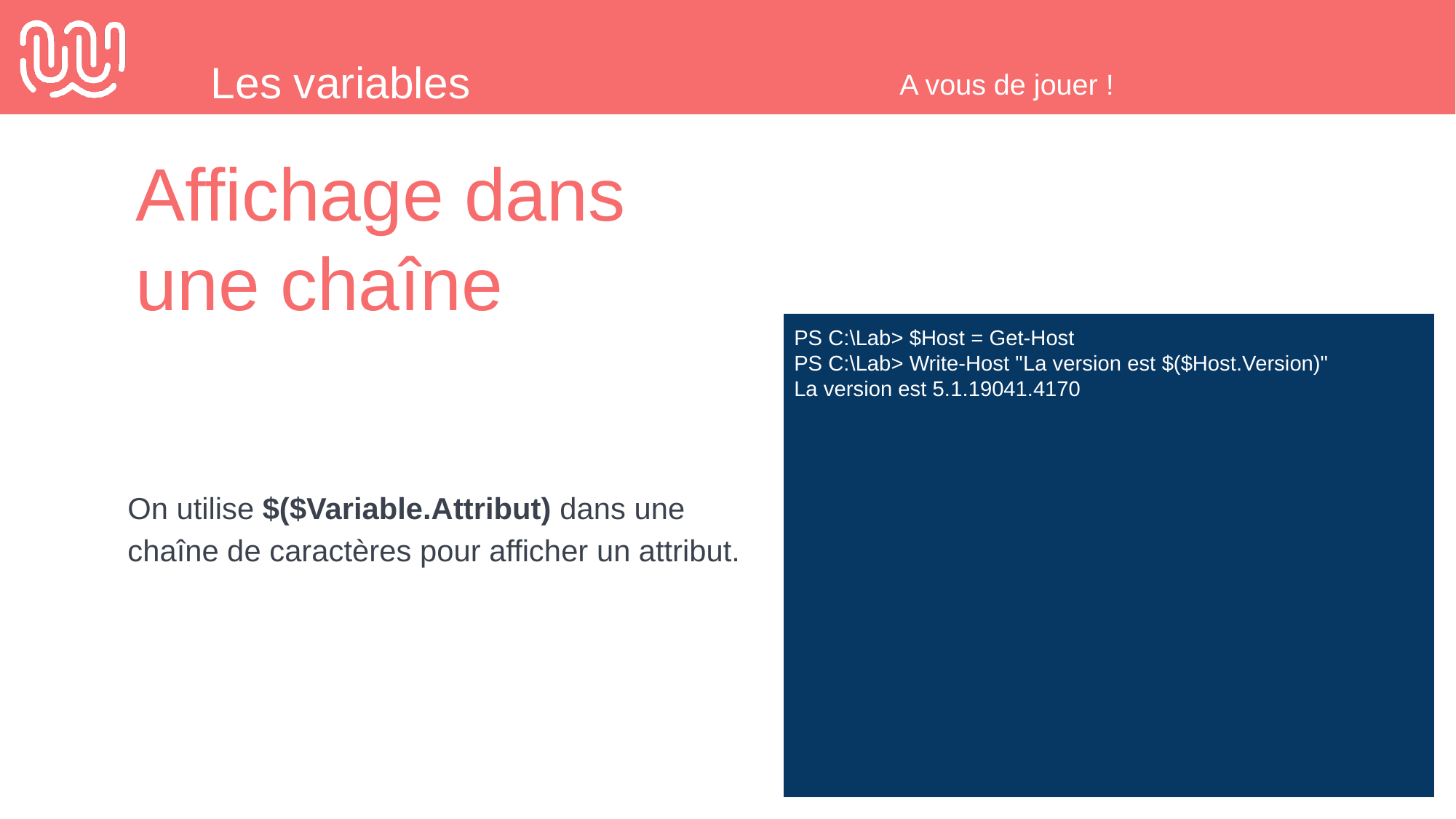

Les variables
A vous de jouer !
Affichage dans une chaîne
On utilise $($Variable.Attribut) dans une chaîne de caractères pour afficher un attribut.

PS C:\Lab> $Host = Get-Host
PS C:\Lab> Write-Host "La version est $($Host.Version)"
La version est 5.1.19041.4170